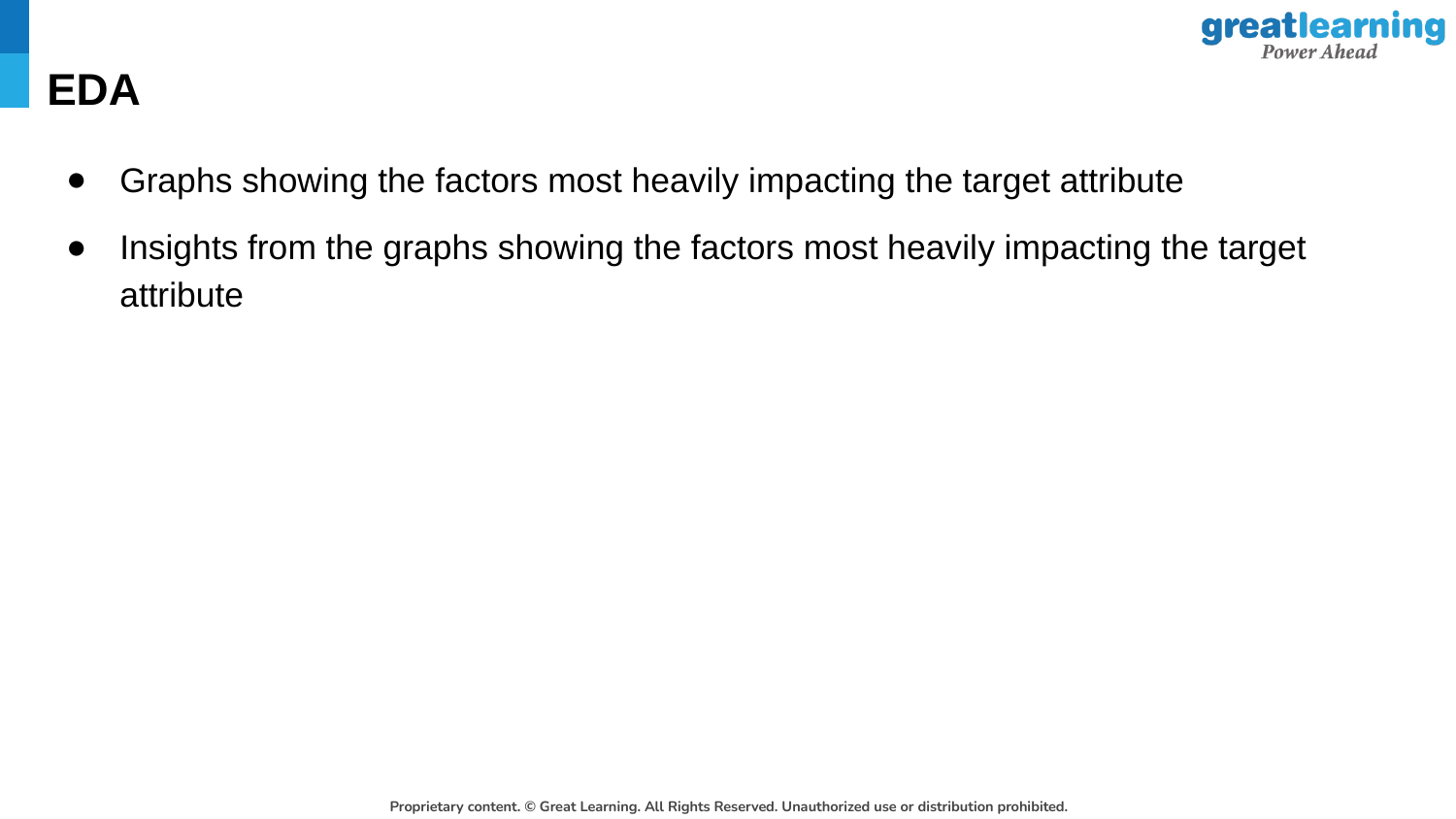

# EDA
Graphs showing the factors most heavily impacting the target attribute
Insights from the graphs showing the factors most heavily impacting the target attribute